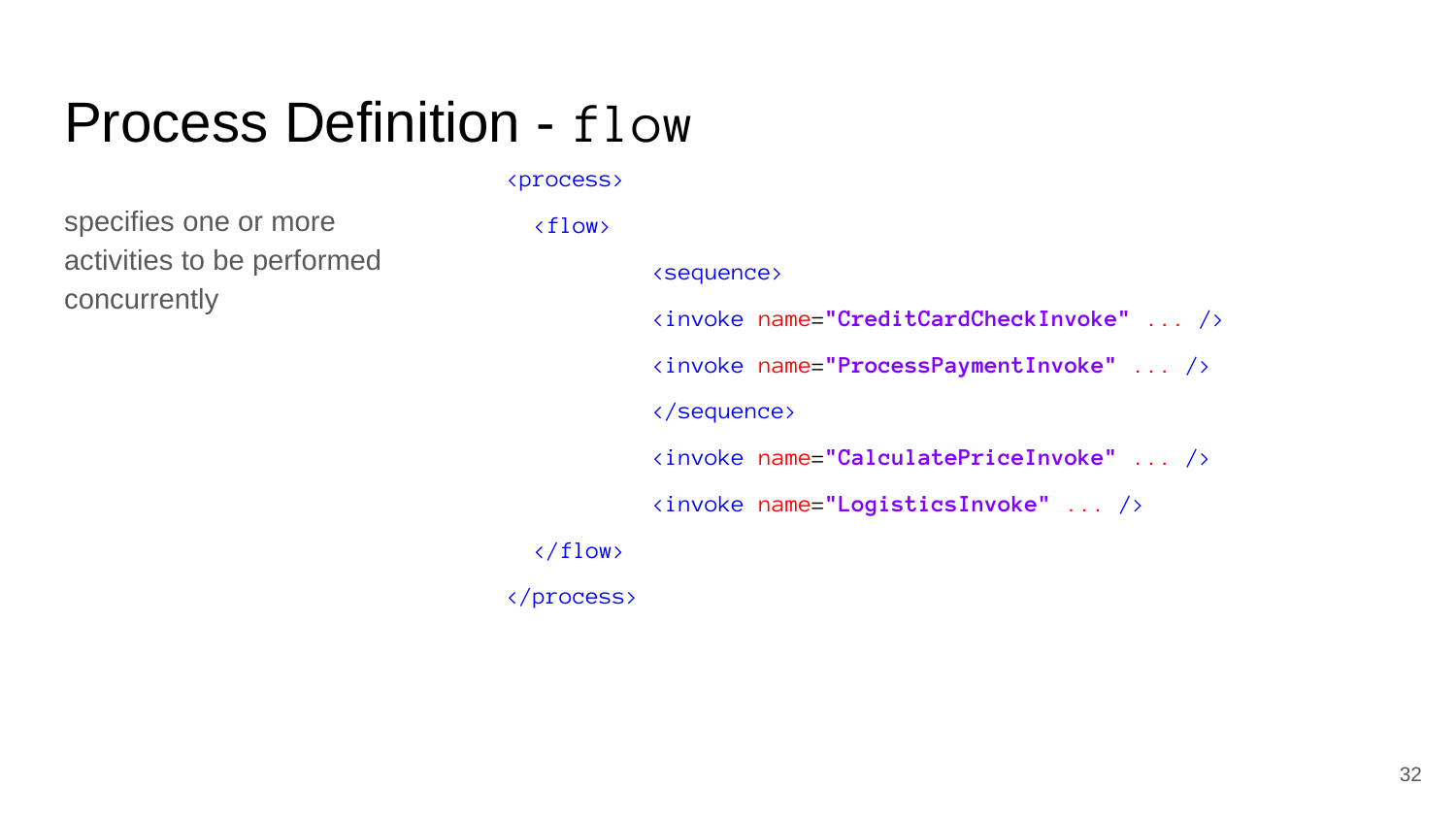

# Process Definition - flow
<process>
  <flow>
	<sequence>
      	<invoke name="CreditCardCheckInvoke" ... />
      	<invoke name="ProcessPaymentInvoke" ... />
	</sequence>
	<invoke name="CalculatePriceInvoke" ... />
	<invoke name="LogisticsInvoke" ... />
  </flow>
</process>
specifies one or more activities to be performed concurrently
32